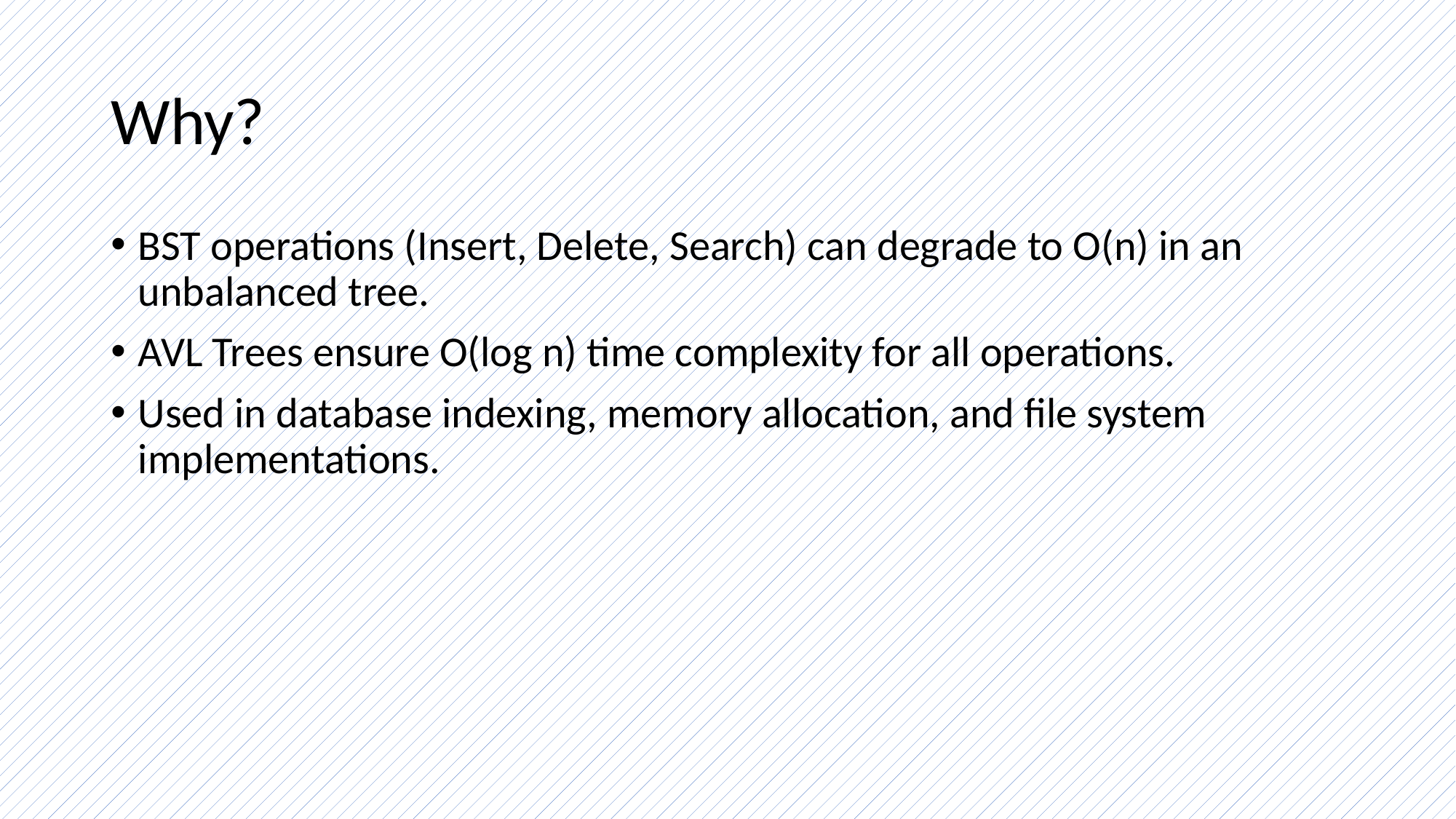

# Why?
BST operations (Insert, Delete, Search) can degrade to O(n) in an unbalanced tree.
AVL Trees ensure O(log n) time complexity for all operations.
Used in database indexing, memory allocation, and file system implementations.